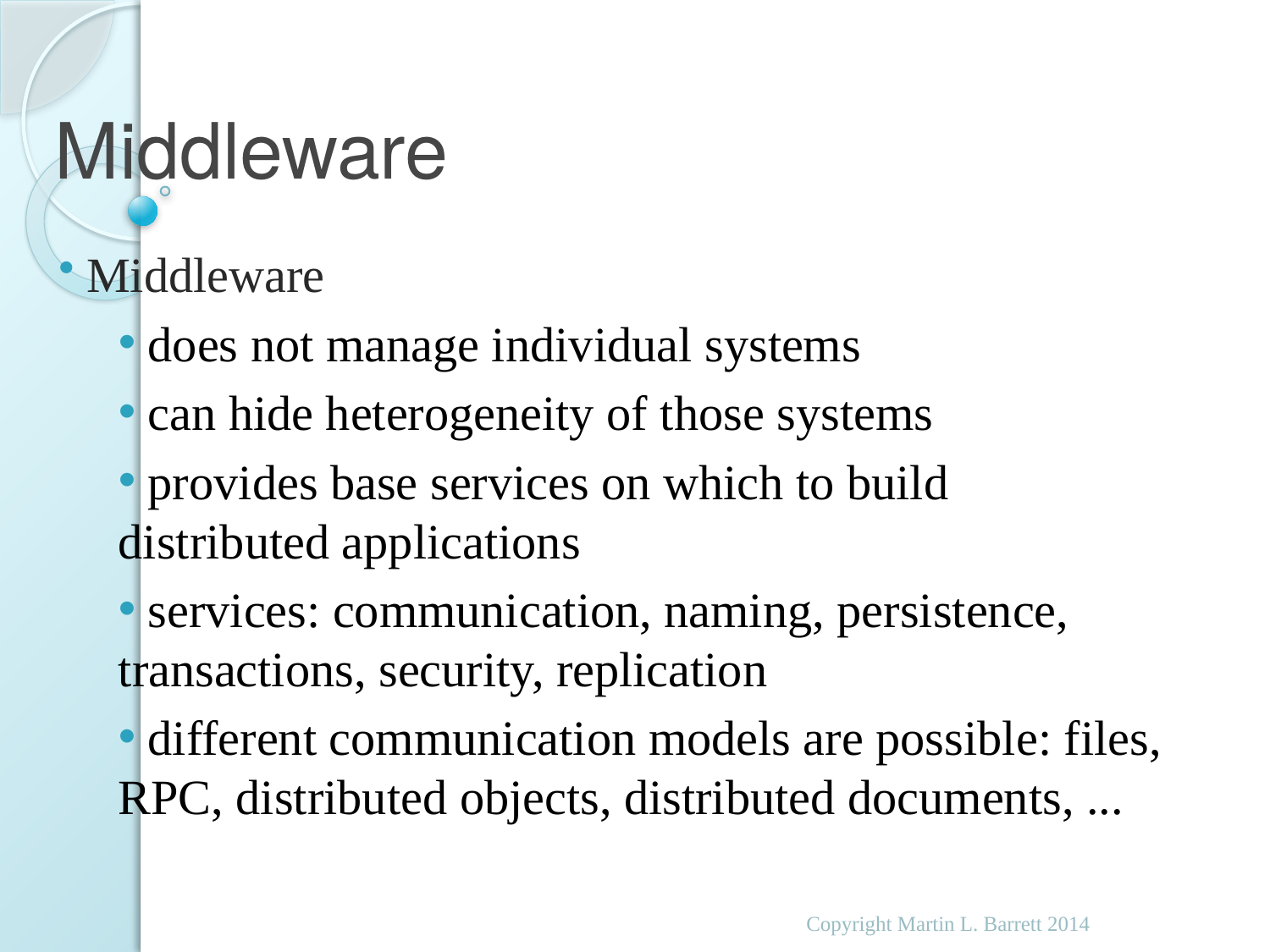

# Middleware
 Middleware
 does not manage individual systems
 can hide heterogeneity of those systems
 provides base services on which to build distributed applications
 services: communication, naming, persistence, transactions, security, replication
 different communication models are possible: files, RPC, distributed objects, distributed documents, ...
Copyright Martin L. Barrett 2014